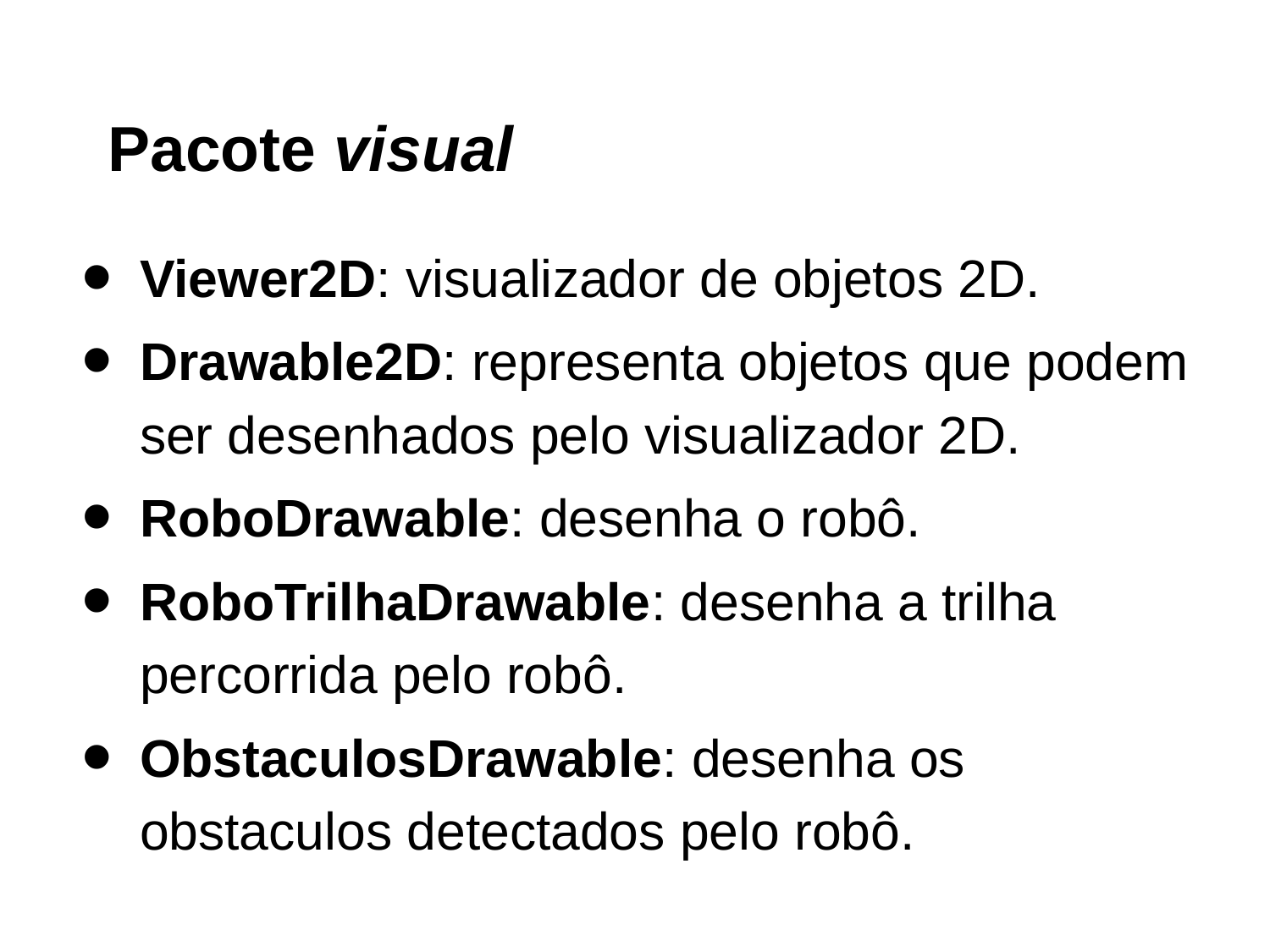

# Pacote visual
Viewer2D: visualizador de objetos 2D.
Drawable2D: representa objetos que podem ser desenhados pelo visualizador 2D.
RoboDrawable: desenha o robô.
RoboTrilhaDrawable: desenha a trilha percorrida pelo robô.
ObstaculosDrawable: desenha os obstaculos detectados pelo robô.